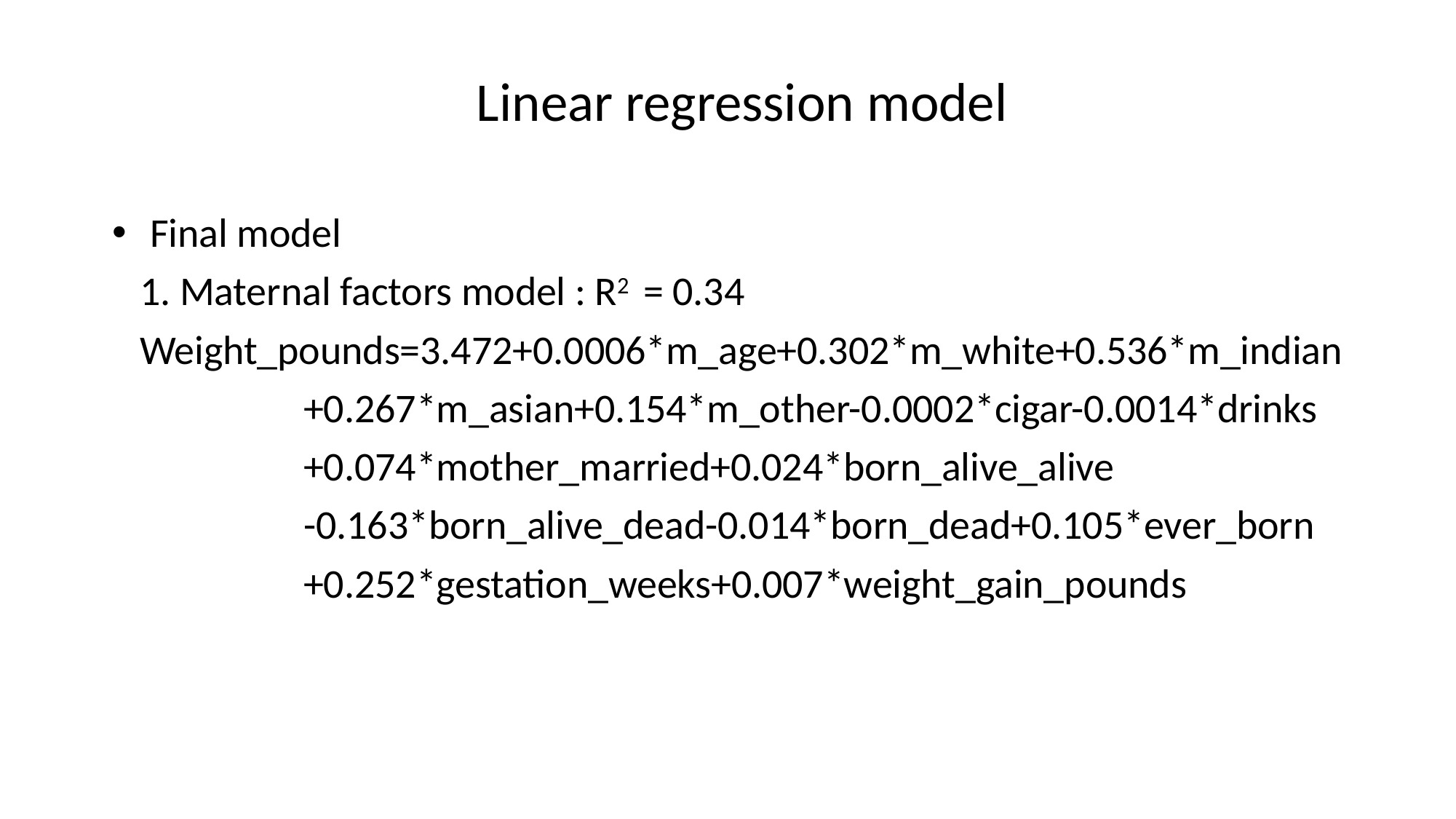

Linear regression model
 Final model
   1. Maternal factors model : R2  = 0.34
   Weight_pounds=3.472+0.0006*m_age+0.302*m_white+0.536*m_indian
                     +0.267*m_asian+0.154*m_other-0.0002*cigar-0.0014*drinks
                     +0.074*mother_married+0.024*born_alive_alive
                     -0.163*born_alive_dead-0.014*born_dead+0.105*ever_born
                     +0.252*gestation_weeks+0.007*weight_gain_pounds